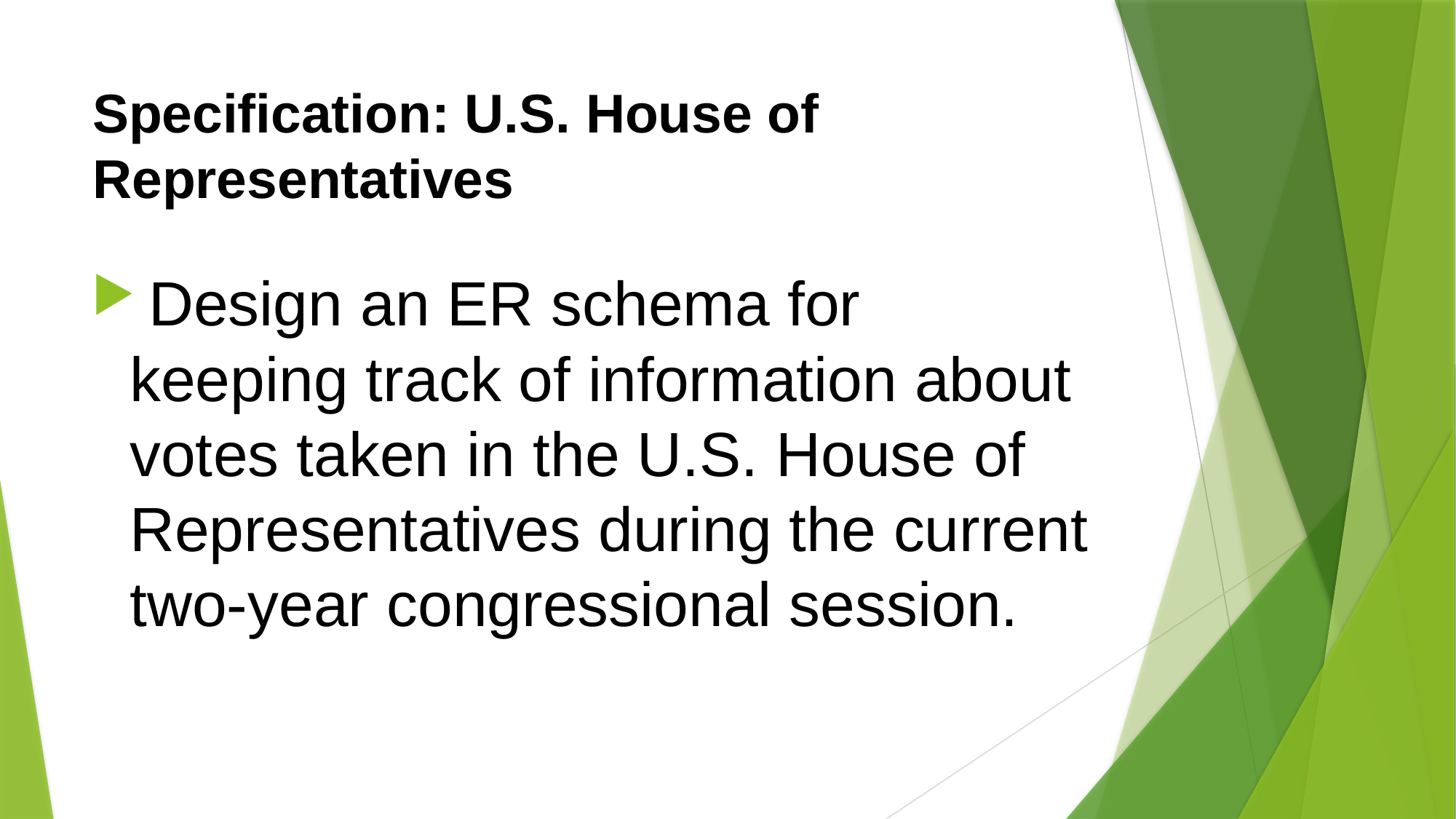

# Specification: U.S. House of Representatives
 Design an ER schema for keeping track of information about votes taken in the U.S. House of Representatives during the current two-year congressional session.